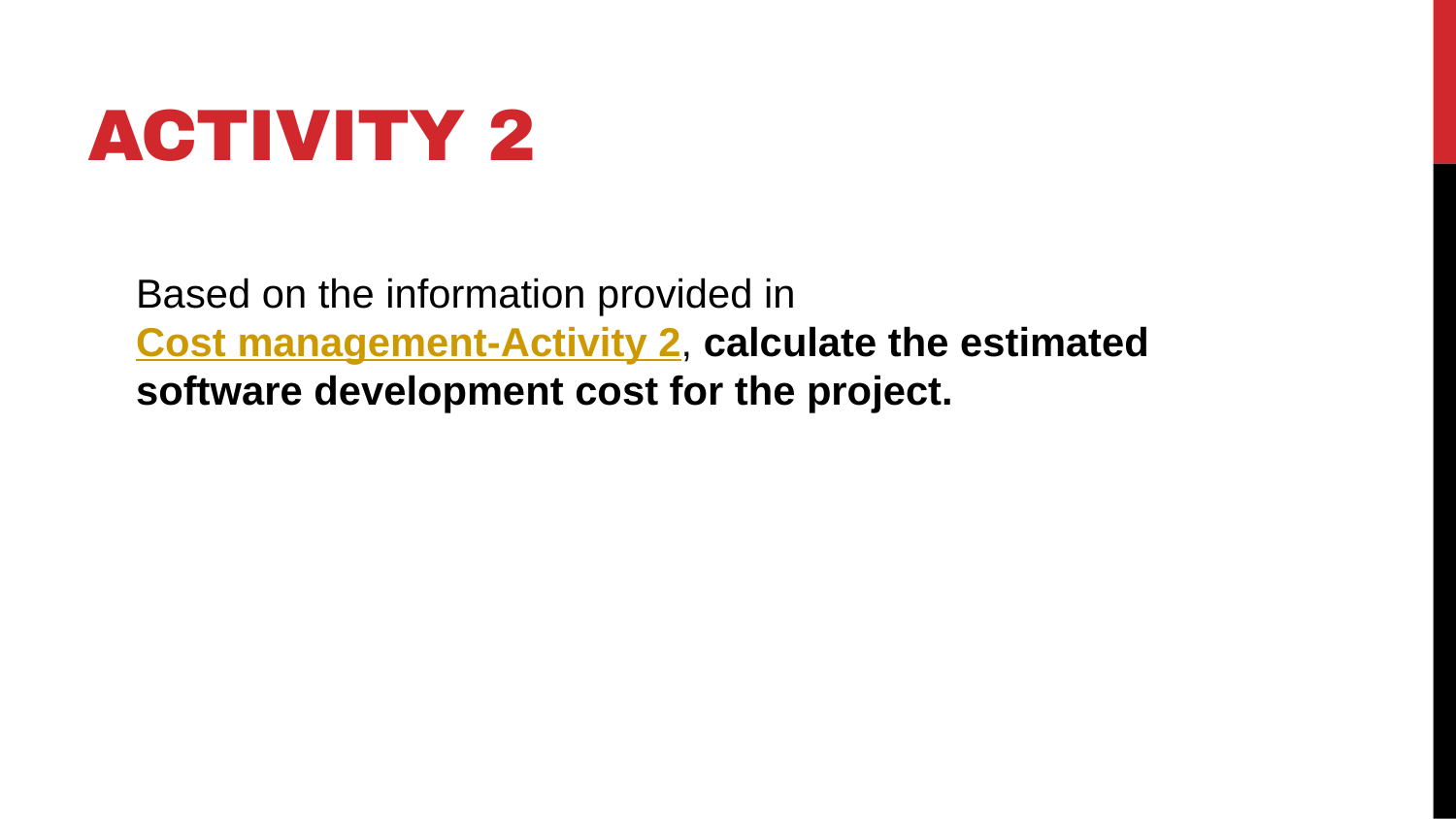

# Activity 2
Based on the information provided in Cost management-Activity 2, calculate the estimated software development cost for the project.